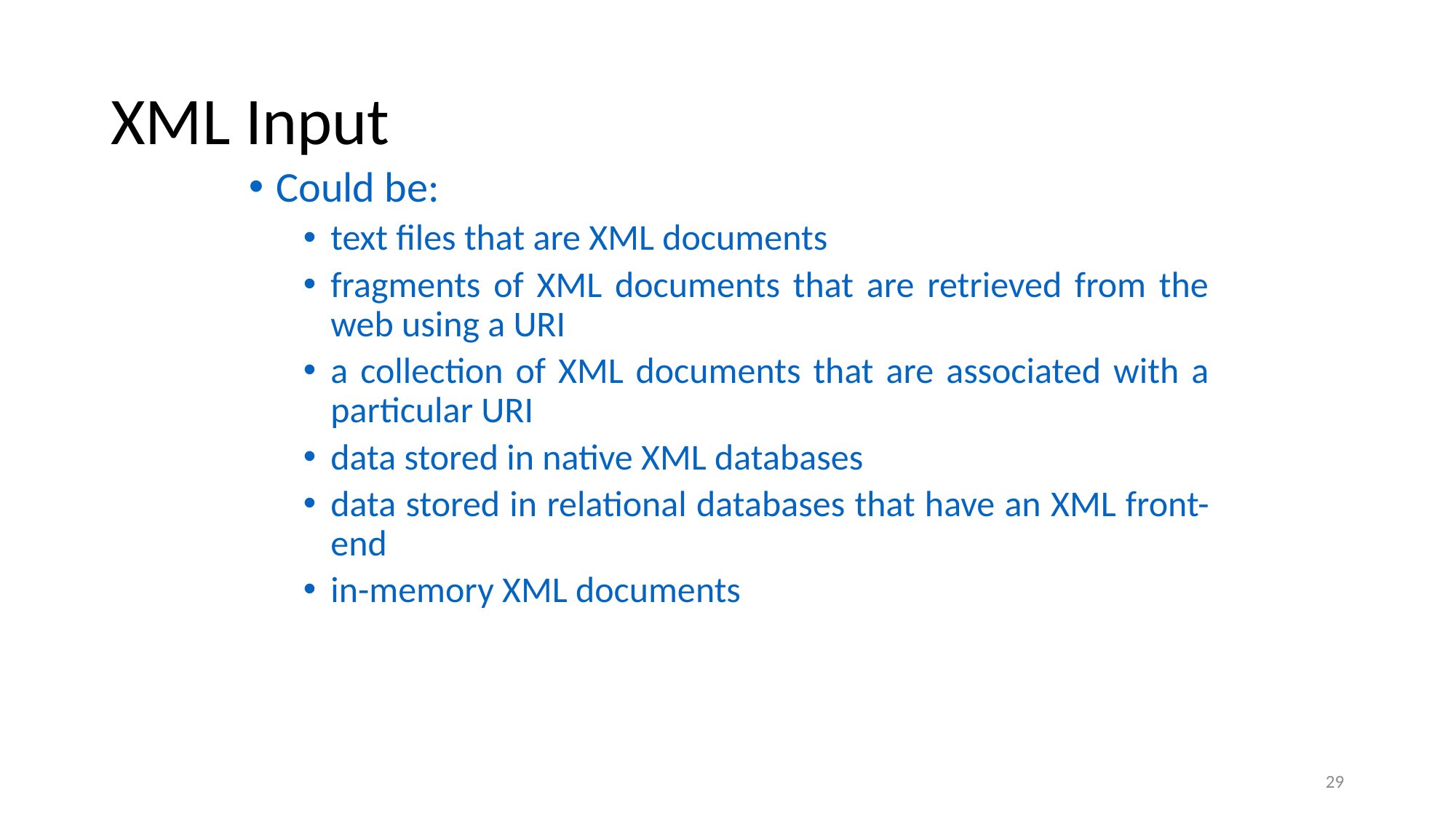

# XML Input
Could be:
text files that are XML documents
fragments of XML documents that are retrieved from the web using a URI
a collection of XML documents that are associated with a particular URI
data stored in native XML databases
data stored in relational databases that have an XML front-end
in-memory XML documents
29